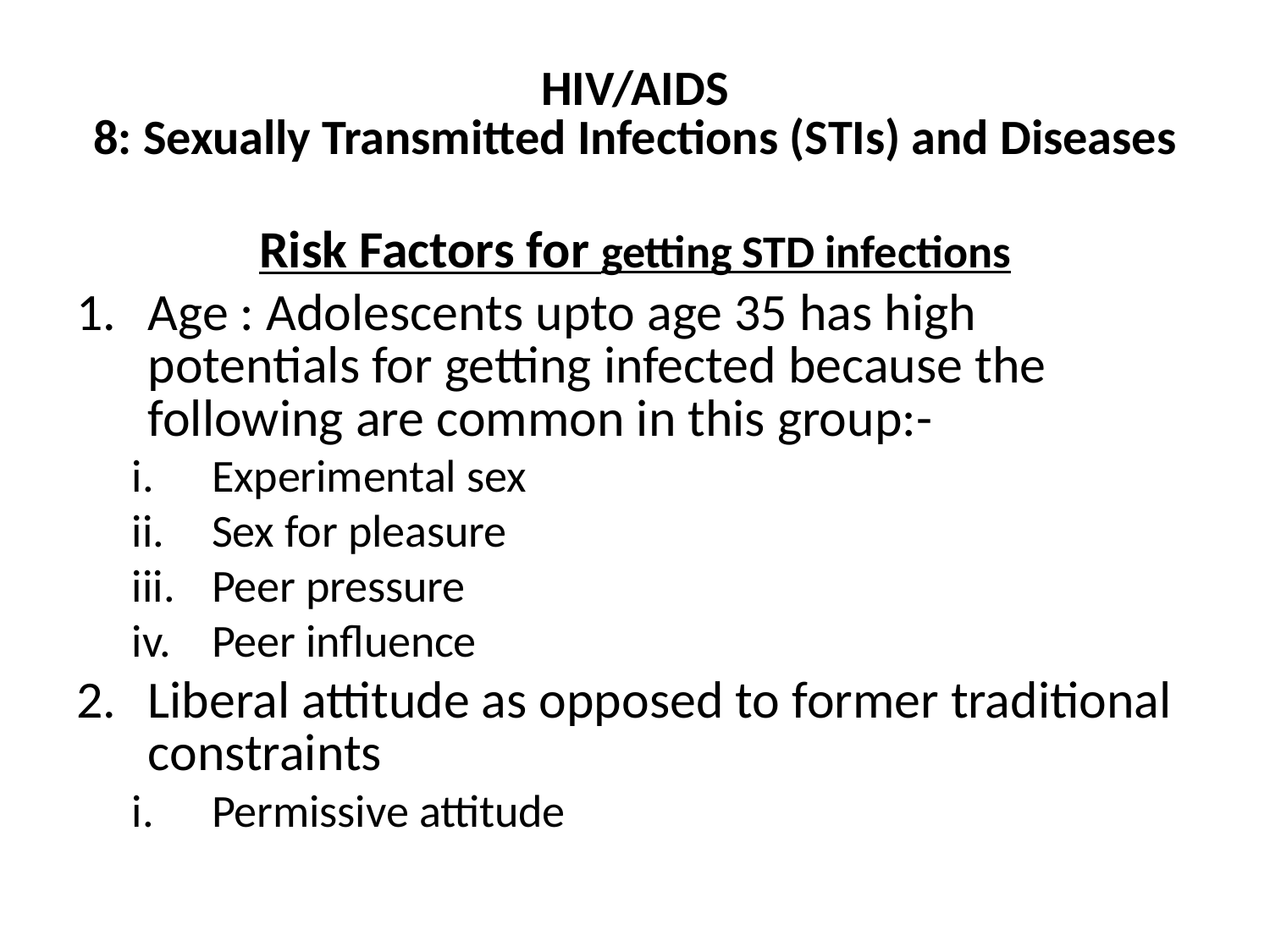

# HIV/AIDS 8: Sexually Transmitted Infections (STIs) and Diseases
Risk Factors for getting STD infections
Age : Adolescents upto age 35 has high potentials for getting infected because the following are common in this group:-
Experimental sex
Sex for pleasure
Peer pressure
Peer influence
Liberal attitude as opposed to former traditional constraints
Permissive attitude